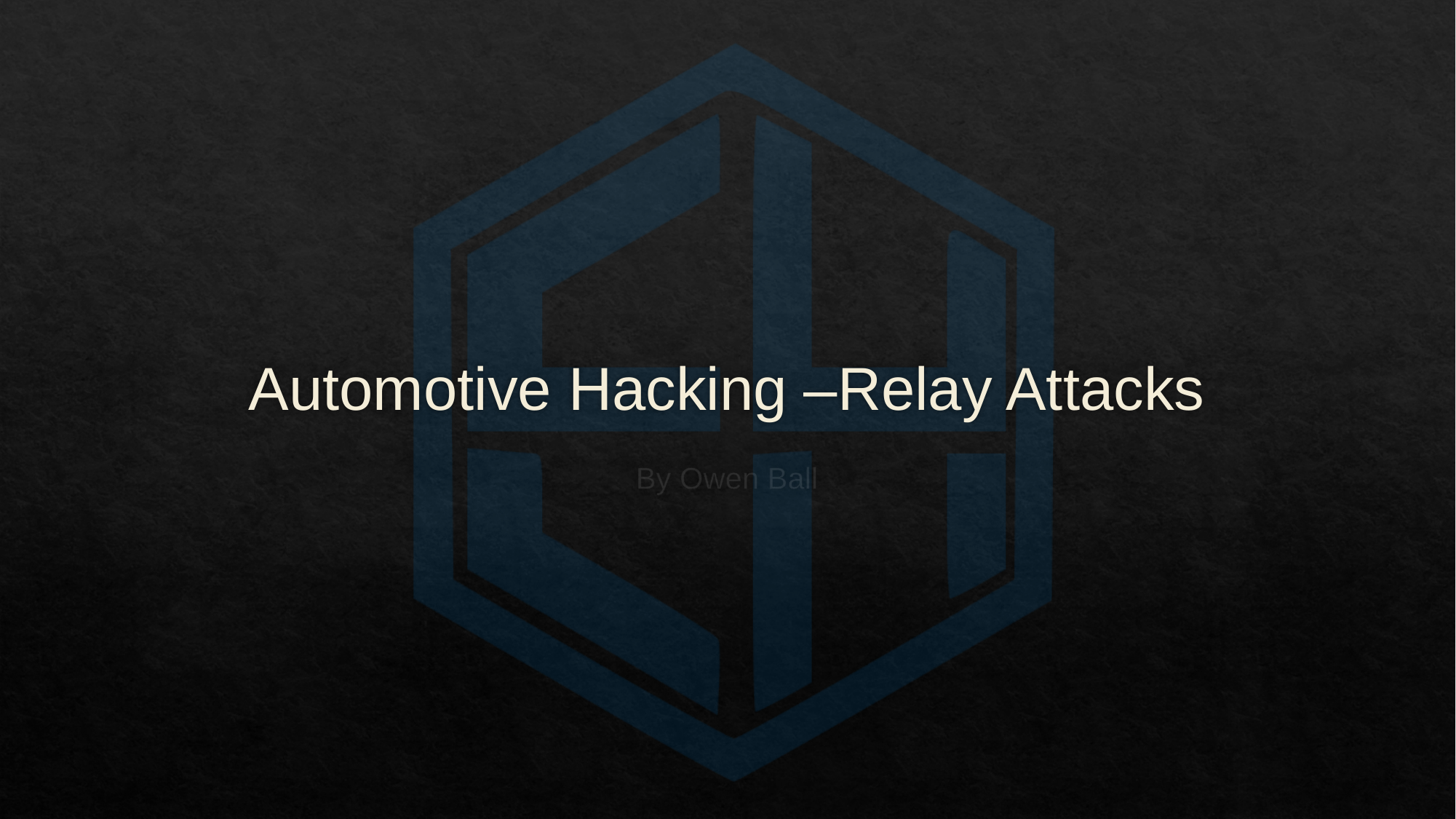

# Automotive Hacking –Relay Attacks
By Owen Ball